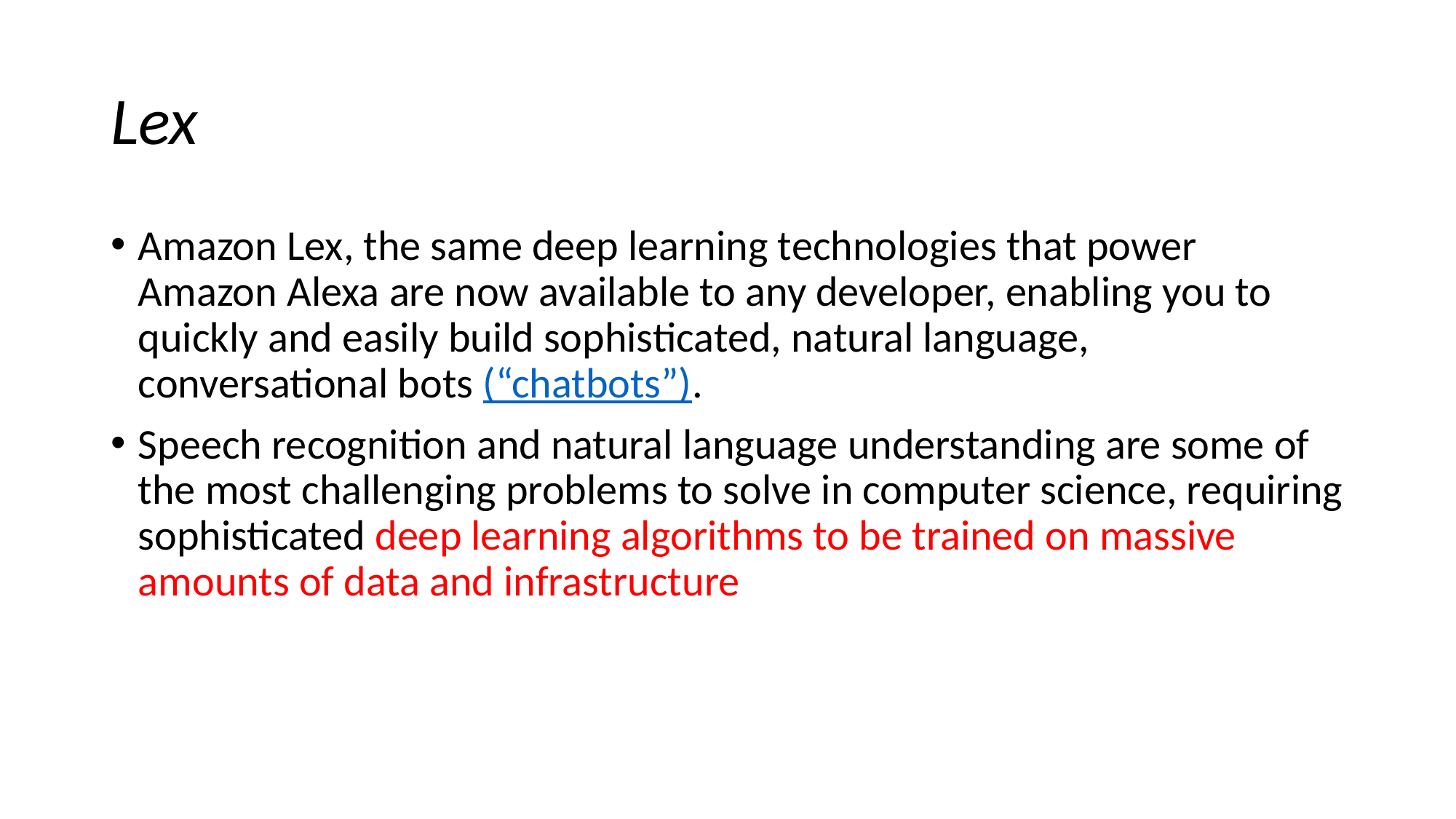

# Lex
Amazon Lex, the same deep learning technologies that power Amazon Alexa are now available to any developer, enabling you to quickly and easily build sophisticated, natural language, conversational bots (“chatbots”).
Speech recognition and natural language understanding are some of the most challenging problems to solve in computer science, requiring sophisticated deep learning algorithms to be trained on massive amounts of data and infrastructure